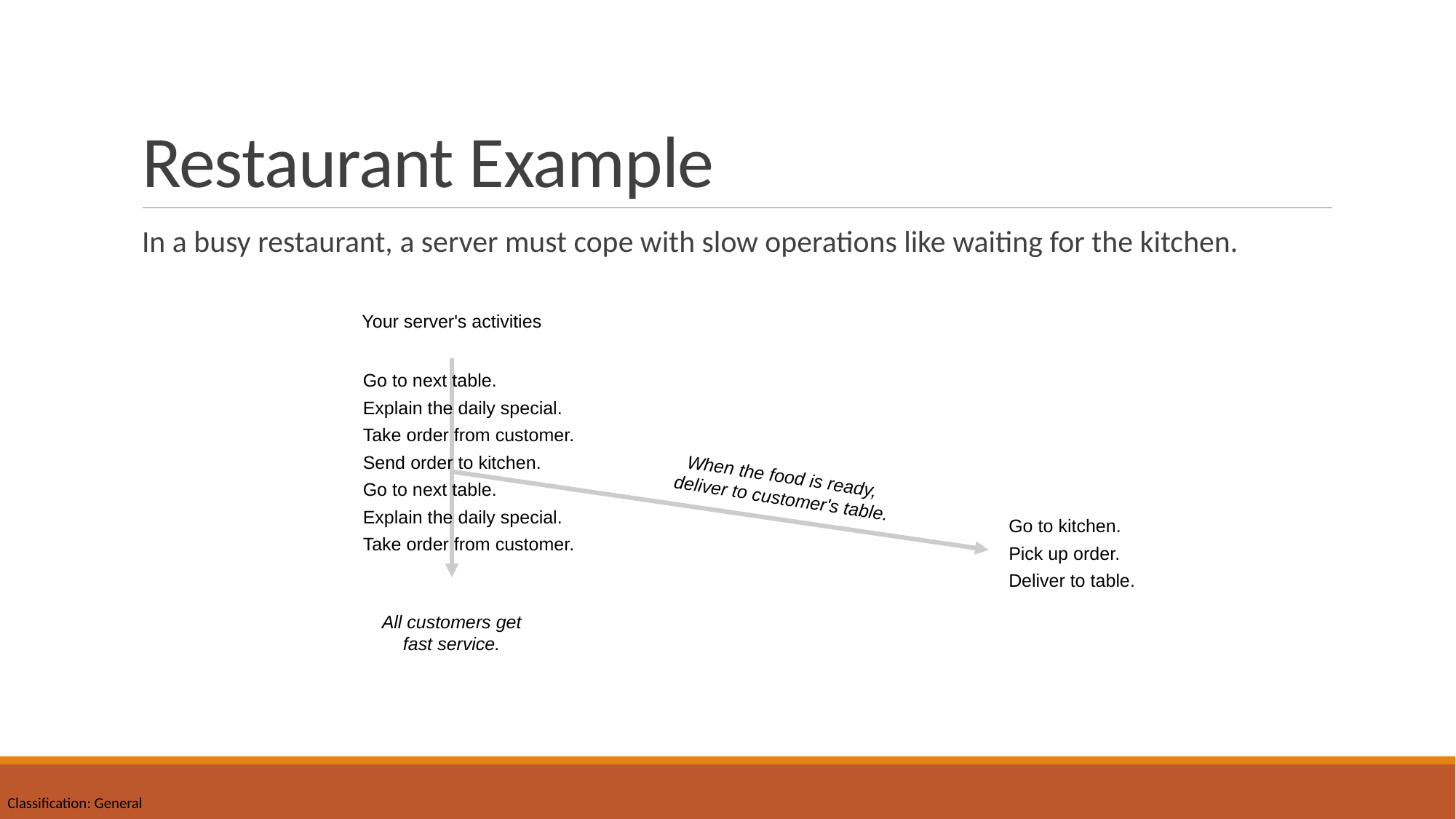

# Restaurant Example
In a busy restaurant, a server must cope with slow operations like waiting for the kitchen.

Your server's activities
Go to next table.
Explain the daily special.
Take order from customer.
Send order to kitchen.
When the food is ready,
deliver to customer's table.
Go to next table.
Explain the daily special.
Go to kitchen.
Take order from customer.
Pick up order.
Deliver to table.
All customers get
fast service.